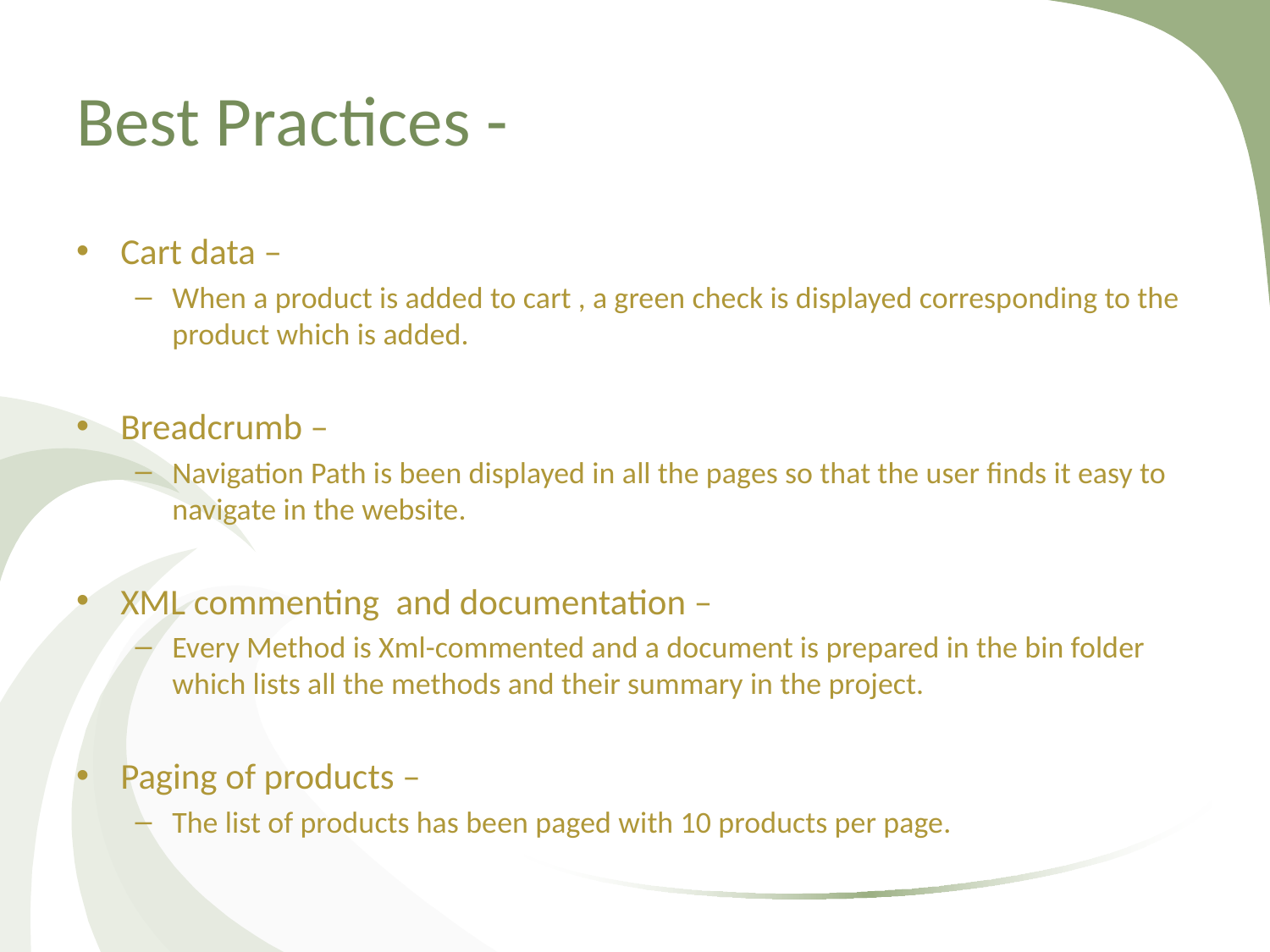

# Best Practices -
Cart data –
When a product is added to cart , a green check is displayed corresponding to the product which is added.

Breadcrumb –
Navigation Path is been displayed in all the pages so that the user finds it easy to navigate in the website.

XML commenting  and documentation –
Every Method is Xml-commented and a document is prepared in the bin folder which lists all the methods and their summary in the project.

Paging of products –
The list of products has been paged with 10 products per page.